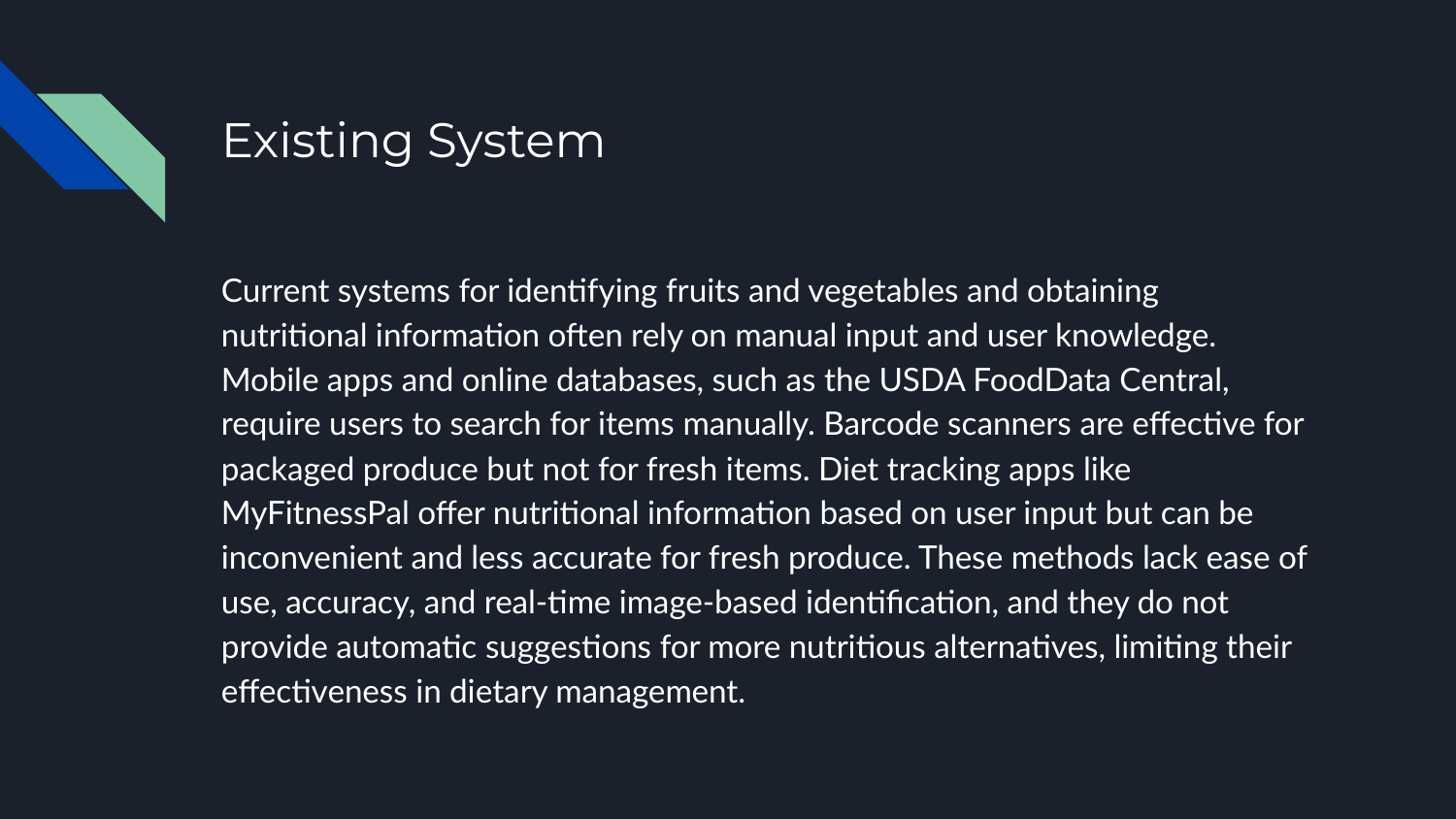

# Existing System
Current systems for identifying fruits and vegetables and obtaining nutritional information often rely on manual input and user knowledge. Mobile apps and online databases, such as the USDA FoodData Central, require users to search for items manually. Barcode scanners are effective for packaged produce but not for fresh items. Diet tracking apps like MyFitnessPal offer nutritional information based on user input but can be inconvenient and less accurate for fresh produce. These methods lack ease of use, accuracy, and real-time image-based identification, and they do not provide automatic suggestions for more nutritious alternatives, limiting their effectiveness in dietary management.